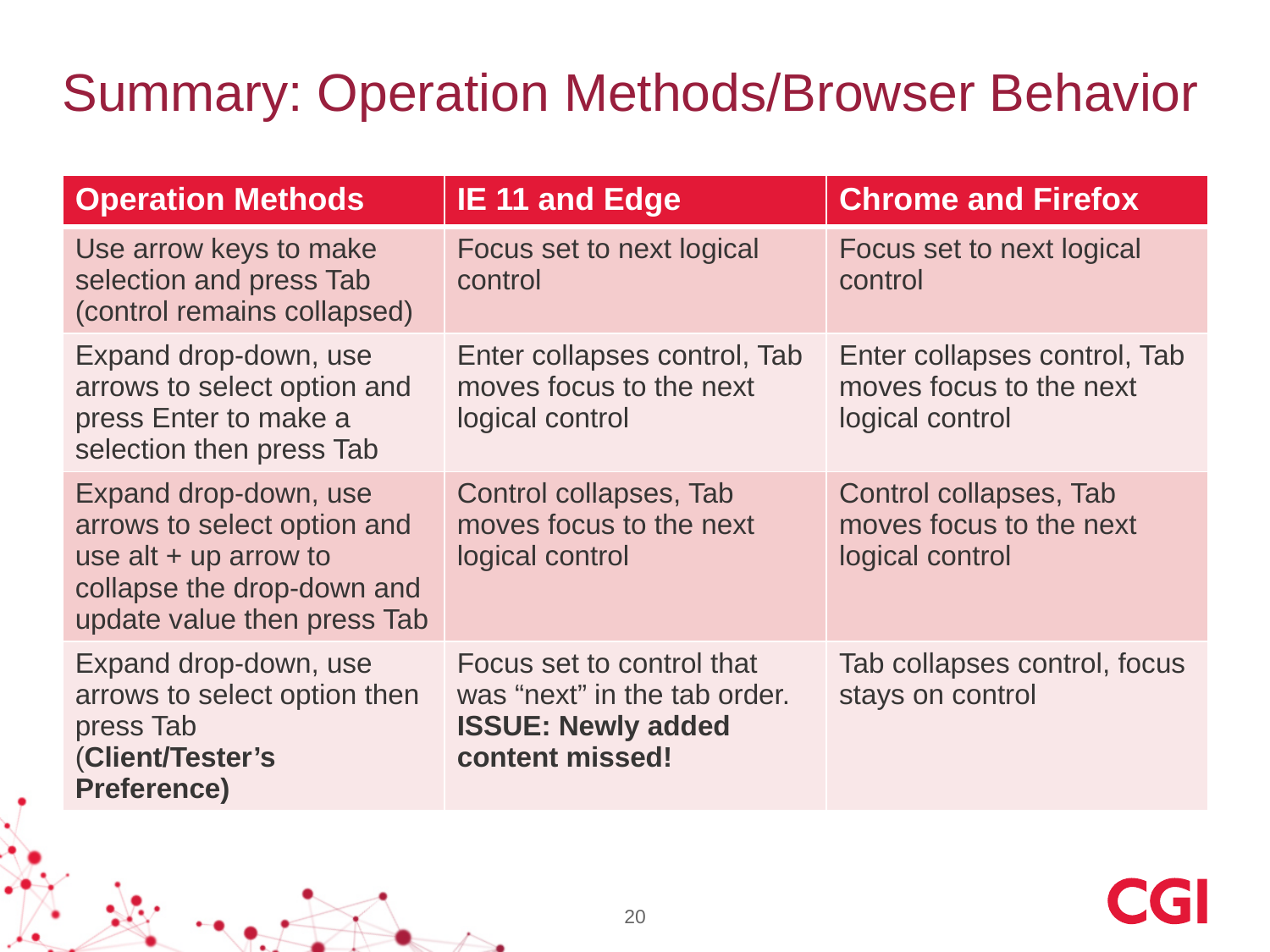

# Summary: Operation Methods/Browser Behavior
| Operation Methods | IE 11 and Edge | Chrome and Firefox |
| --- | --- | --- |
| Use arrow keys to make selection and press Tab (control remains collapsed) | Focus set to next logical control | Focus set to next logical control |
| Expand drop-down, use arrows to select option and press Enter to make a selection then press Tab | Enter collapses control, Tab moves focus to the next logical control | Enter collapses control, Tab moves focus to the next logical control |
| Expand drop-down, use arrows to select option and use alt + up arrow to collapse the drop-down and update value then press Tab | Control collapses, Tab moves focus to the next logical control | Control collapses, Tab moves focus to the next logical control |
| Expand drop-down, use arrows to select option then press Tab (Client/Tester’s Preference) | Focus set to control that was “next” in the tab order. ISSUE: Newly added content missed! | Tab collapses control, focus stays on control |
20